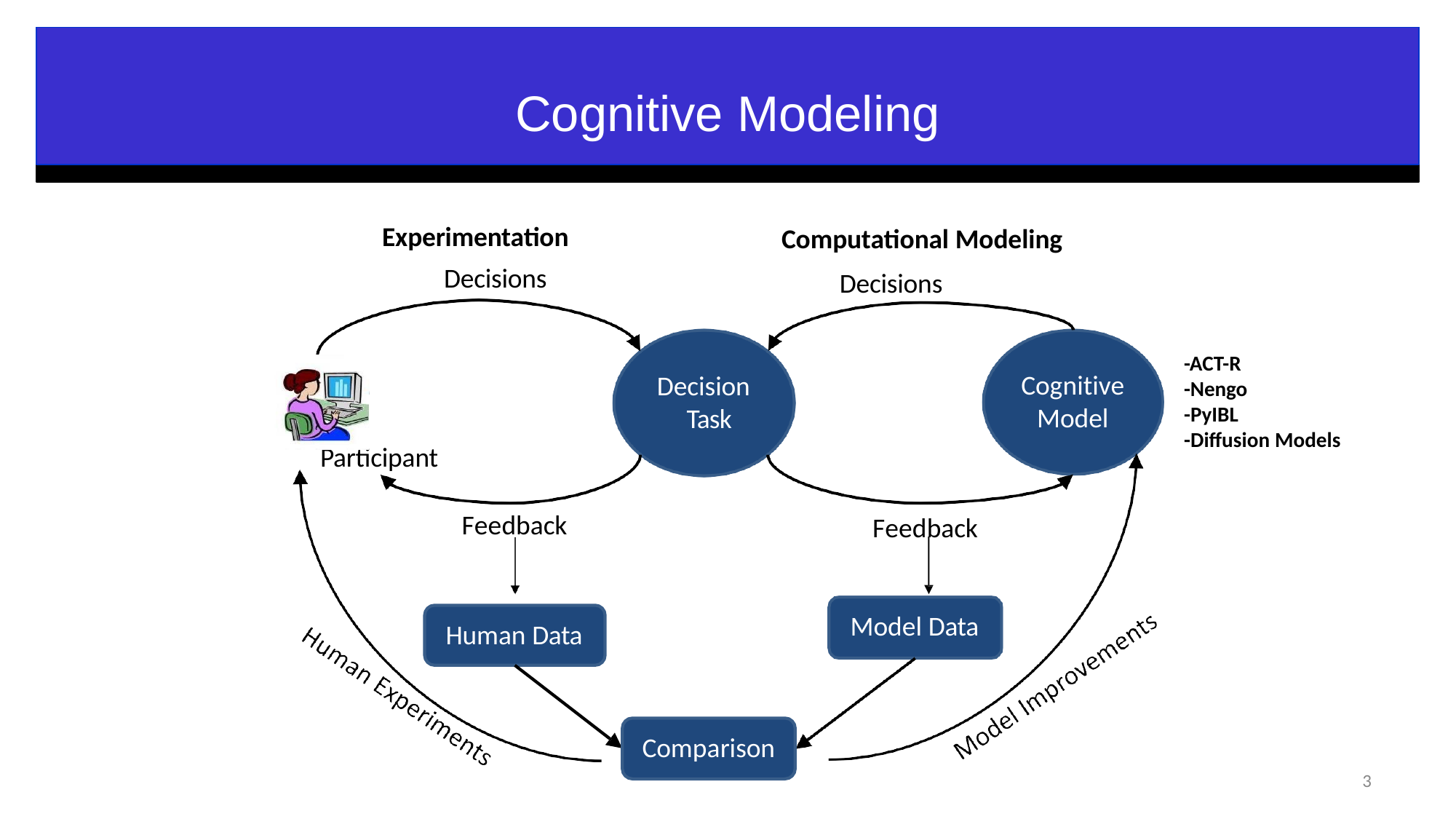

# Cognitive Modeling
Computational Modeling
Decisions
Experimentation
Decisions

-ACT-R
-Nengo
-PyIBL
-Diffusion Models

Cognitive
Model
Decision  Task
Participant

Feedback
Feedback

Model Data
Human Data

Comparison
3